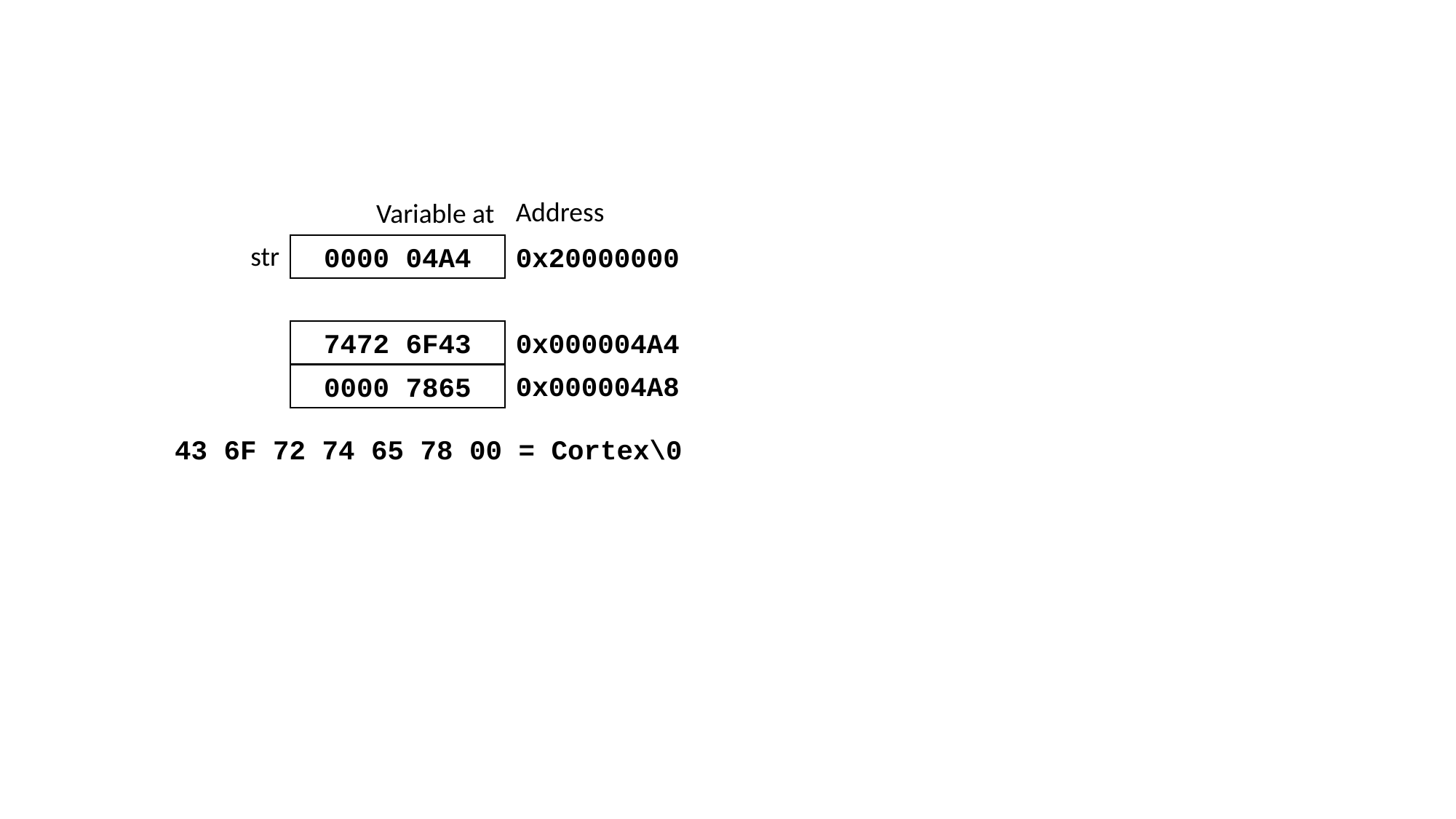

Address
Variable at
str
0000 04A4
0x20000000
0x000004A4
7472 6F43
0x000004A8
0000 7865
43 6F 72 74 65 78 00 = Cortex\0